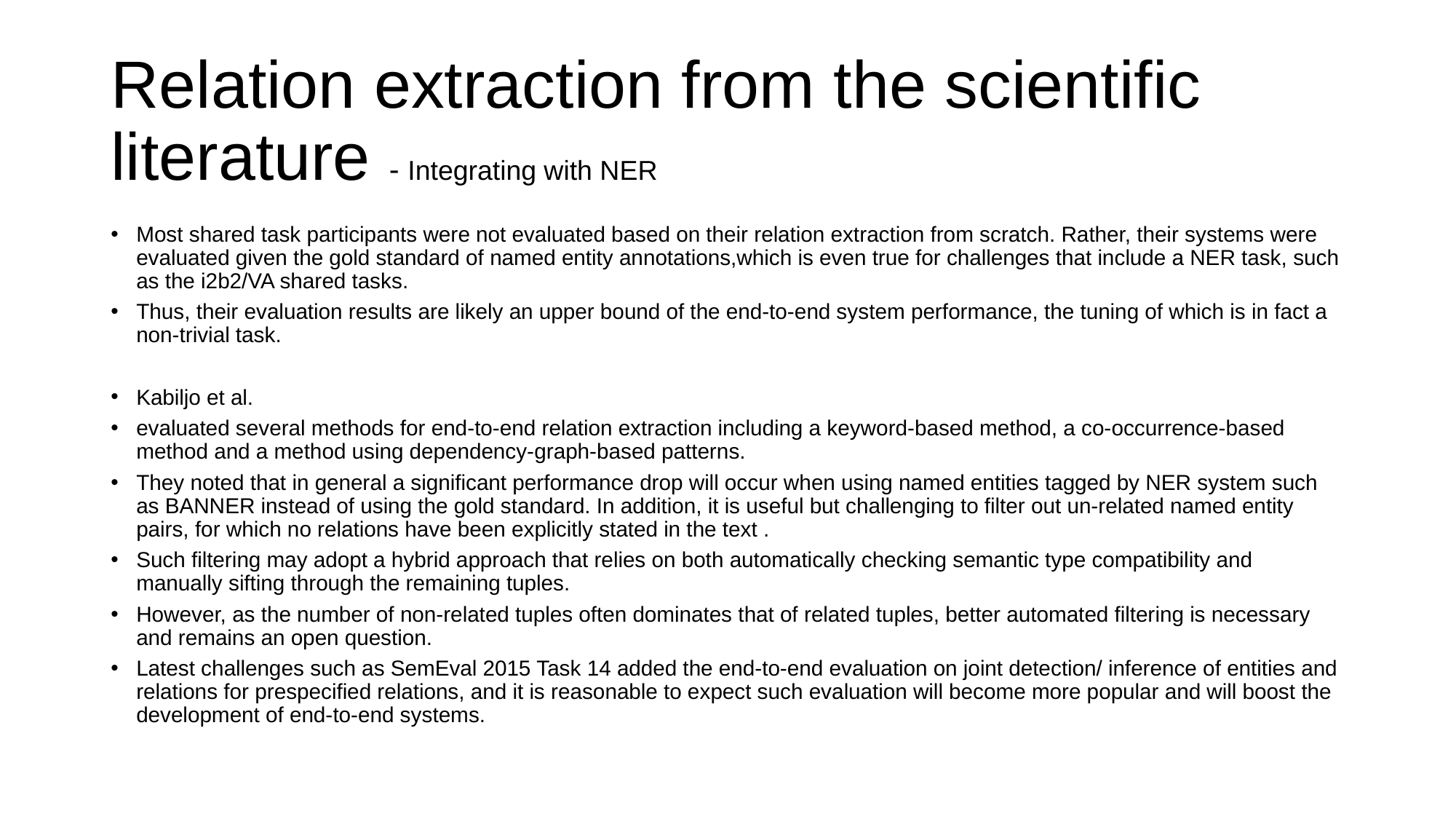

# Relation extraction from the scientific literature - Integrating with NER
Most shared task participants were not evaluated based on their relation extraction from scratch. Rather, their systems were evaluated given the gold standard of named entity annotations,which is even true for challenges that include a NER task, such as the i2b2/VA shared tasks.
Thus, their evaluation results are likely an upper bound of the end-to-end system performance, the tuning of which is in fact a non-trivial task.

Kabiljo et al.
evaluated several methods for end-to-end relation extraction including a keyword-based method, a co-occurrence-based method and a method using dependency-graph-based patterns.
They noted that in general a significant performance drop will occur when using named entities tagged by NER system such as BANNER instead of using the gold standard. In addition, it is useful but challenging to filter out un-related named entity pairs, for which no relations have been explicitly stated in the text .
Such filtering may adopt a hybrid approach that relies on both automatically checking semantic type compatibility and manually sifting through the remaining tuples.
However, as the number of non-related tuples often dominates that of related tuples, better automated filtering is necessary and remains an open question.
Latest challenges such as SemEval 2015 Task 14 added the end-to-end evaluation on joint detection/ inference of entities and relations for prespecified relations, and it is reasonable to expect such evaluation will become more popular and will boost the development of end-to-end systems.